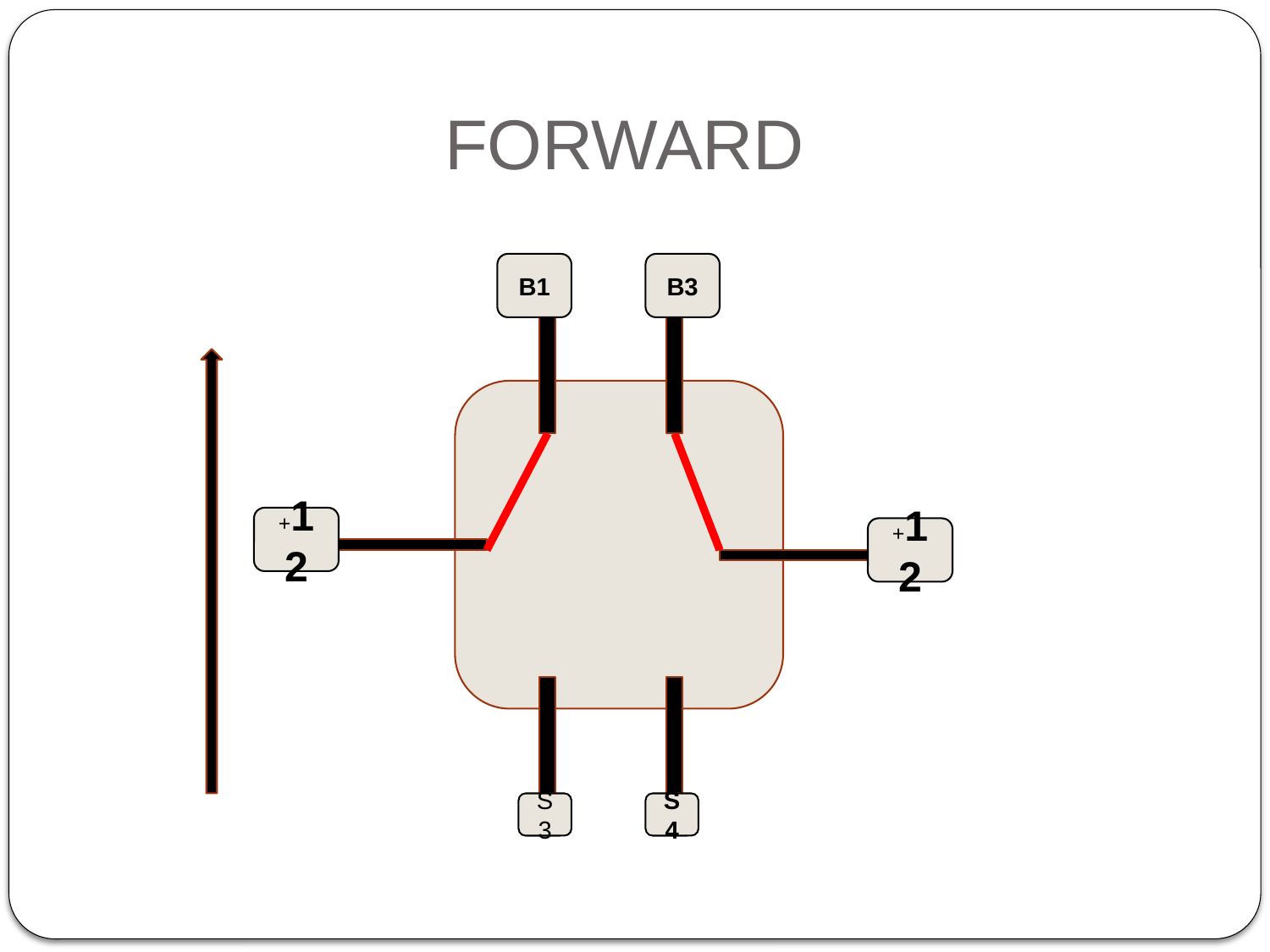

# FORWARD
B1
B3

S3
S4

+12
+12